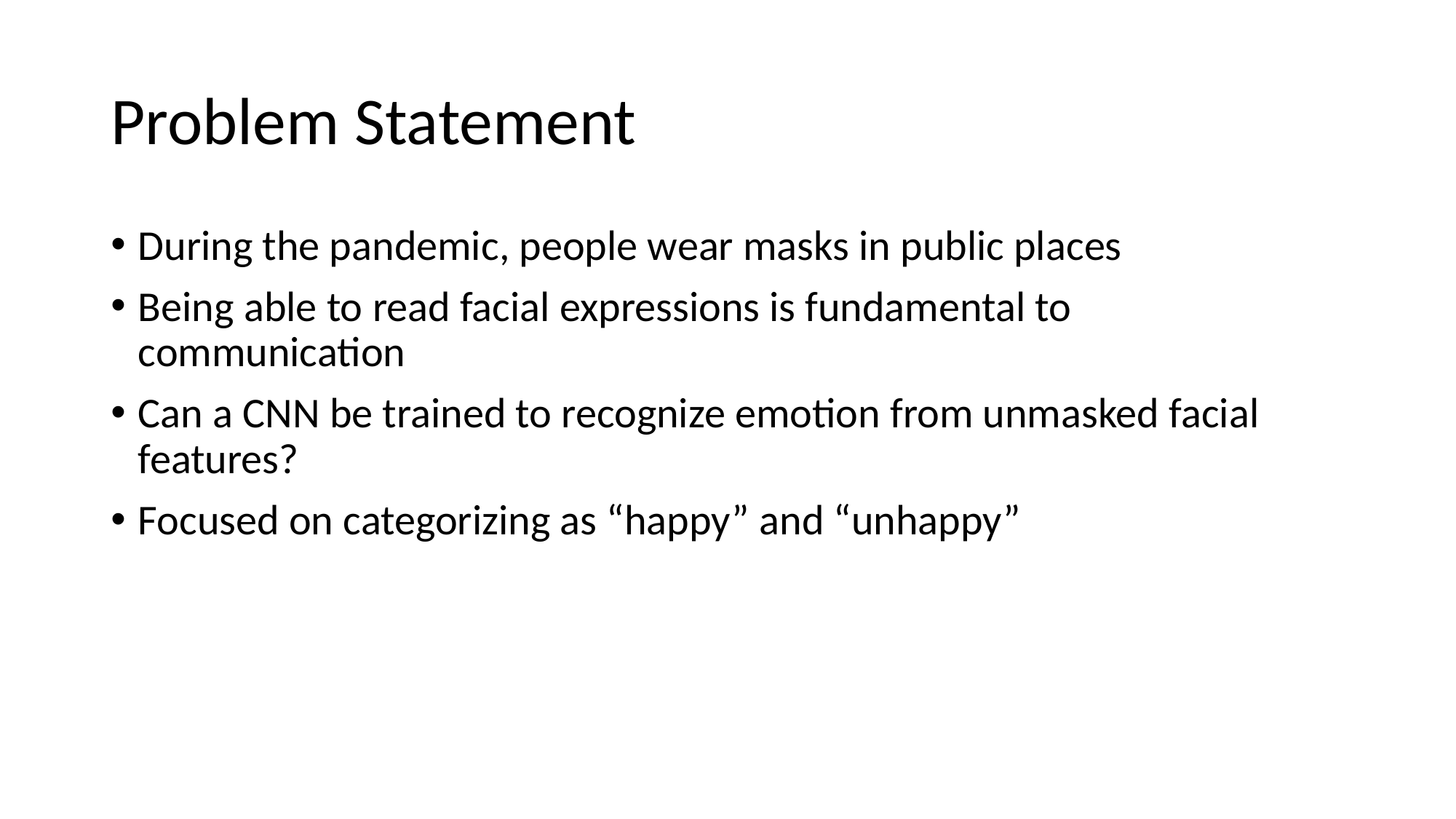

# Problem Statement
During the pandemic, people wear masks in public places
Being able to read facial expressions is fundamental to communication
Can a CNN be trained to recognize emotion from unmasked facial features?
Focused on categorizing as “happy” and “unhappy”